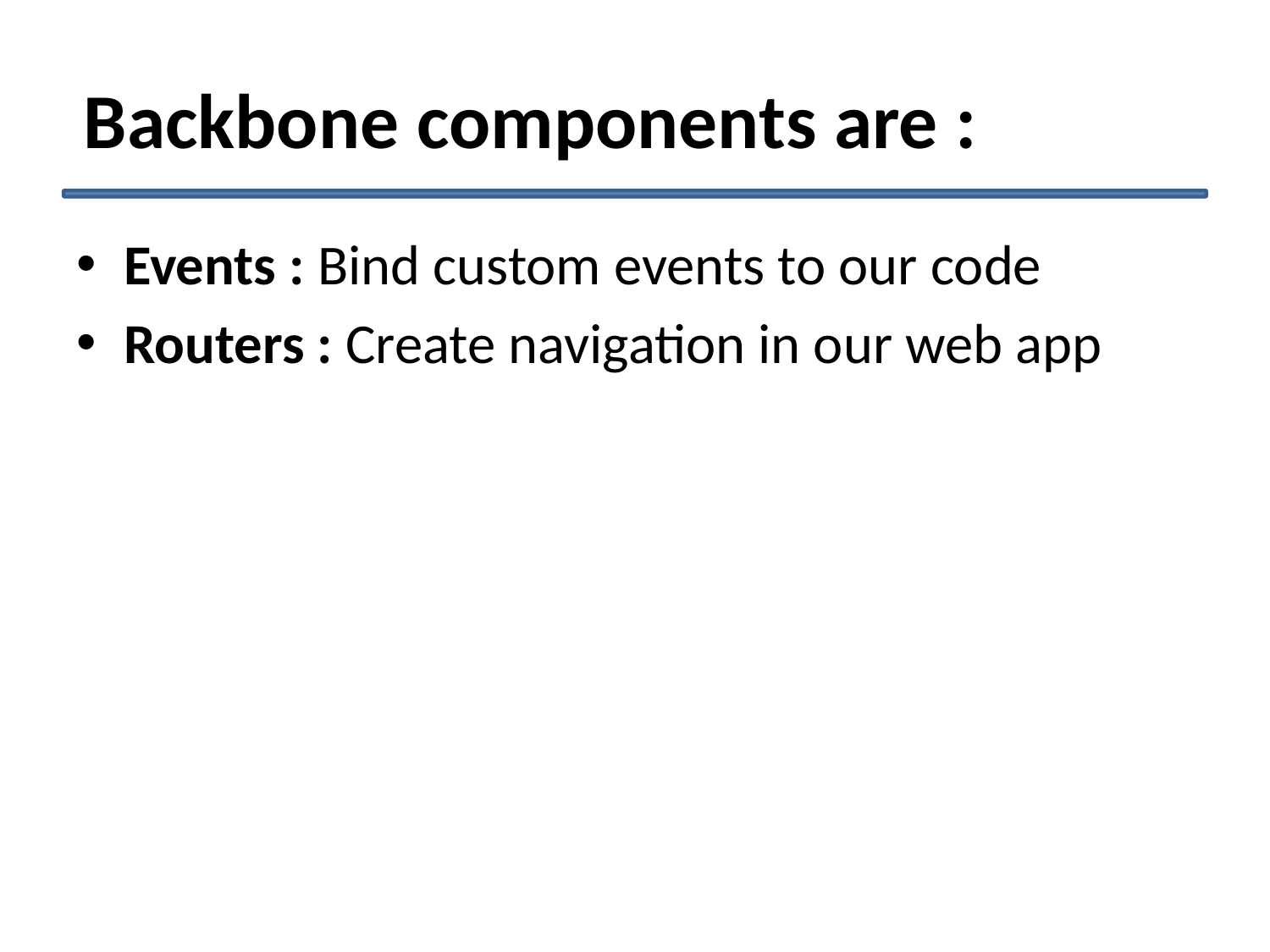

# Backbone components are :

Events : Bind custom events to our code
Routers : Create navigation in our web app